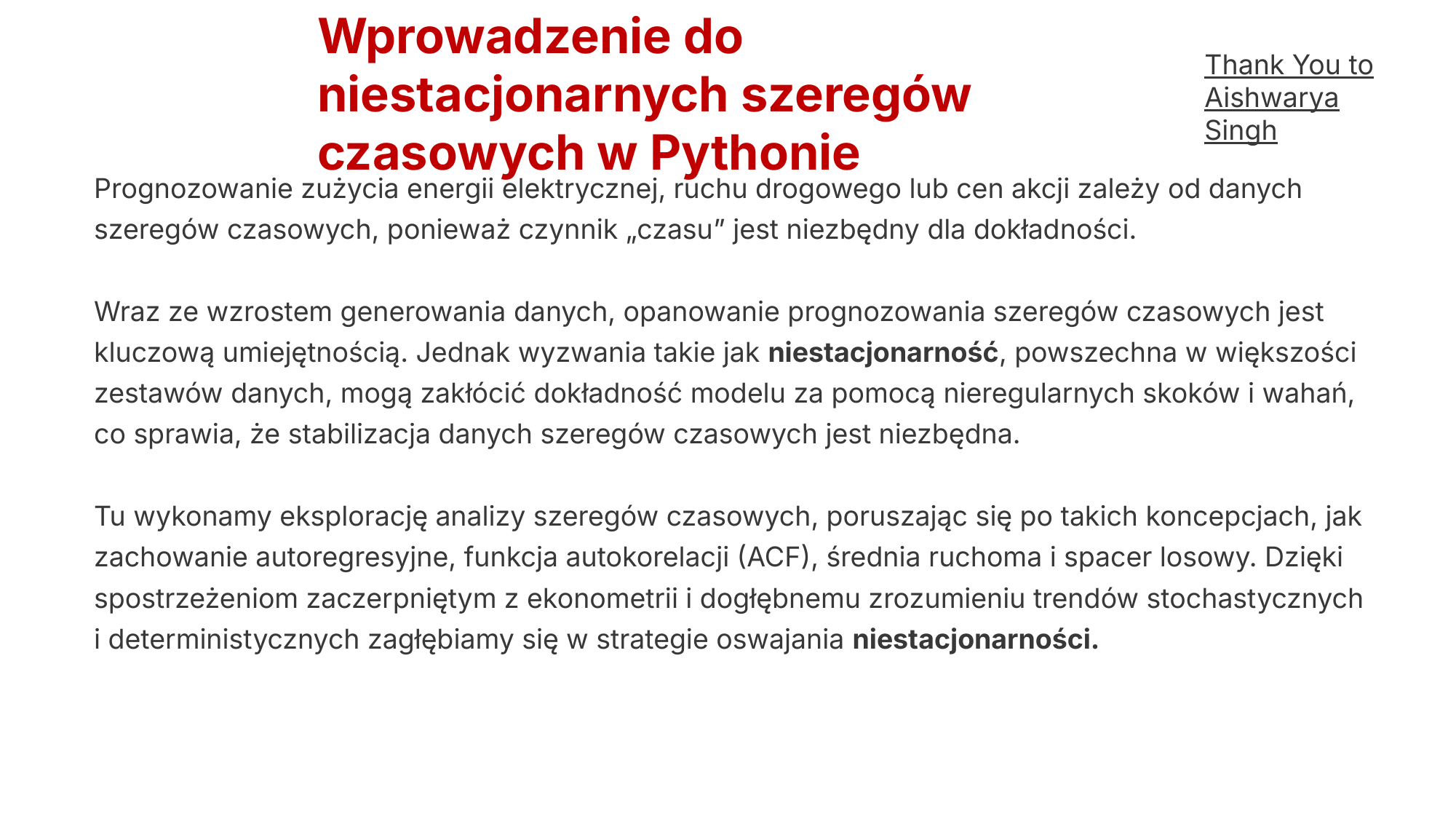

Wprowadzenie do niestacjonarnych szeregów czasowych w Pythonie
Thank You to
Aishwarya Singh
Prognozowanie zużycia energii elektrycznej, ruchu drogowego lub cen akcji zależy od danych szeregów czasowych, ponieważ czynnik „czasu” jest niezbędny dla dokładności.

Wraz ze wzrostem generowania danych, opanowanie prognozowania szeregów czasowych jest kluczową umiejętnością. Jednak wyzwania takie jak niestacjonarność, powszechna w większości zestawów danych, mogą zakłócić dokładność modelu za pomocą nieregularnych skoków i wahań, co sprawia, że ​​stabilizacja danych szeregów czasowych jest niezbędna.

Tu wykonamy eksplorację analizy szeregów czasowych, poruszając się po takich koncepcjach, jak zachowanie autoregresyjne, funkcja autokorelacji (ACF), średnia ruchoma i spacer losowy. Dzięki spostrzeżeniom zaczerpniętym z ekonometrii i dogłębnemu zrozumieniu trendów stochastycznych i deterministycznych zagłębiamy się w strategie oswajania niestacjonarności.